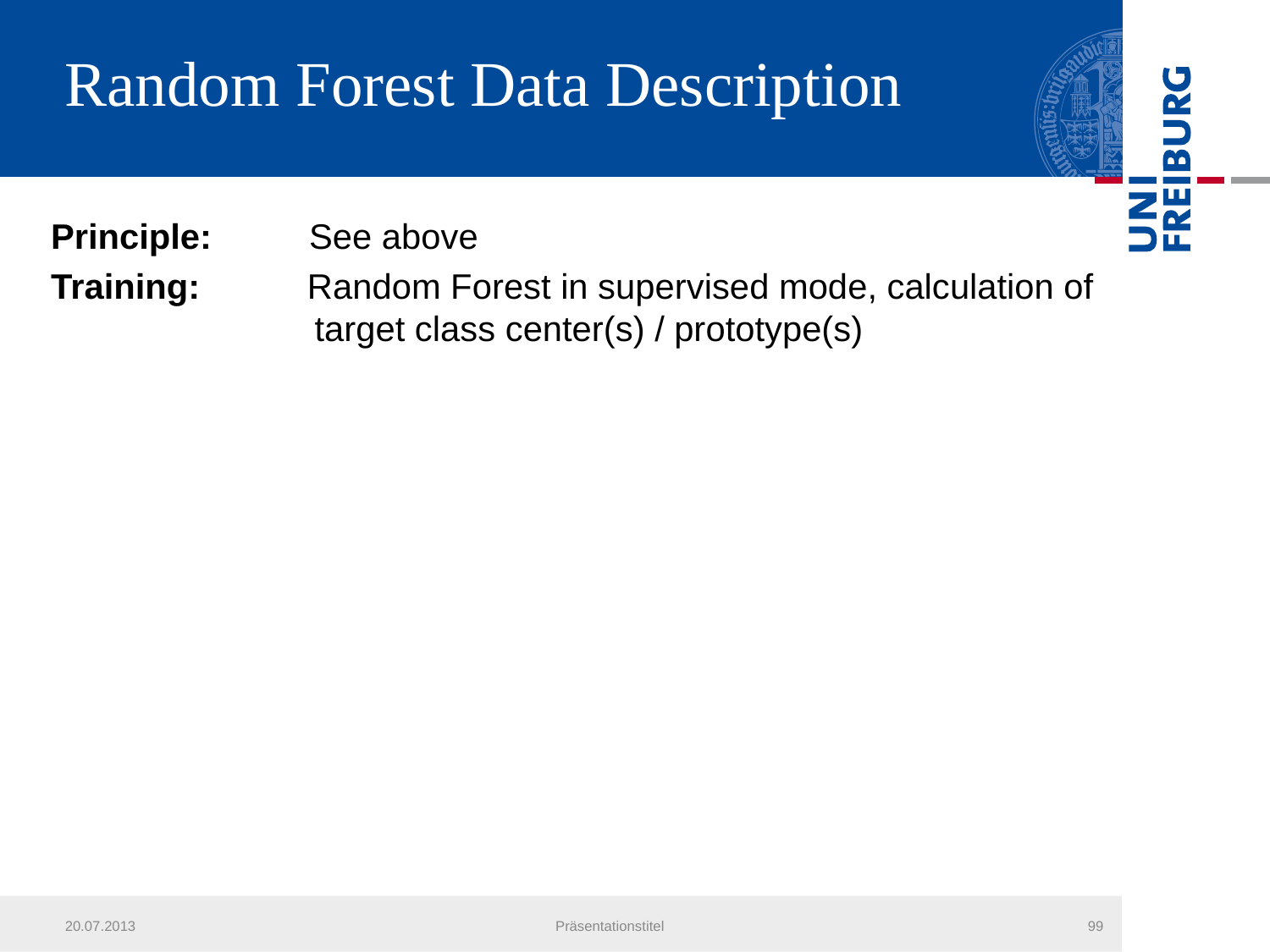

# Random Forest Data Description
Principle:          See above
Training:           Random Forest in supervised mode, calculation of 		 target class center(s) / prototype(s)

20.07.2013
Präsentationstitel
99